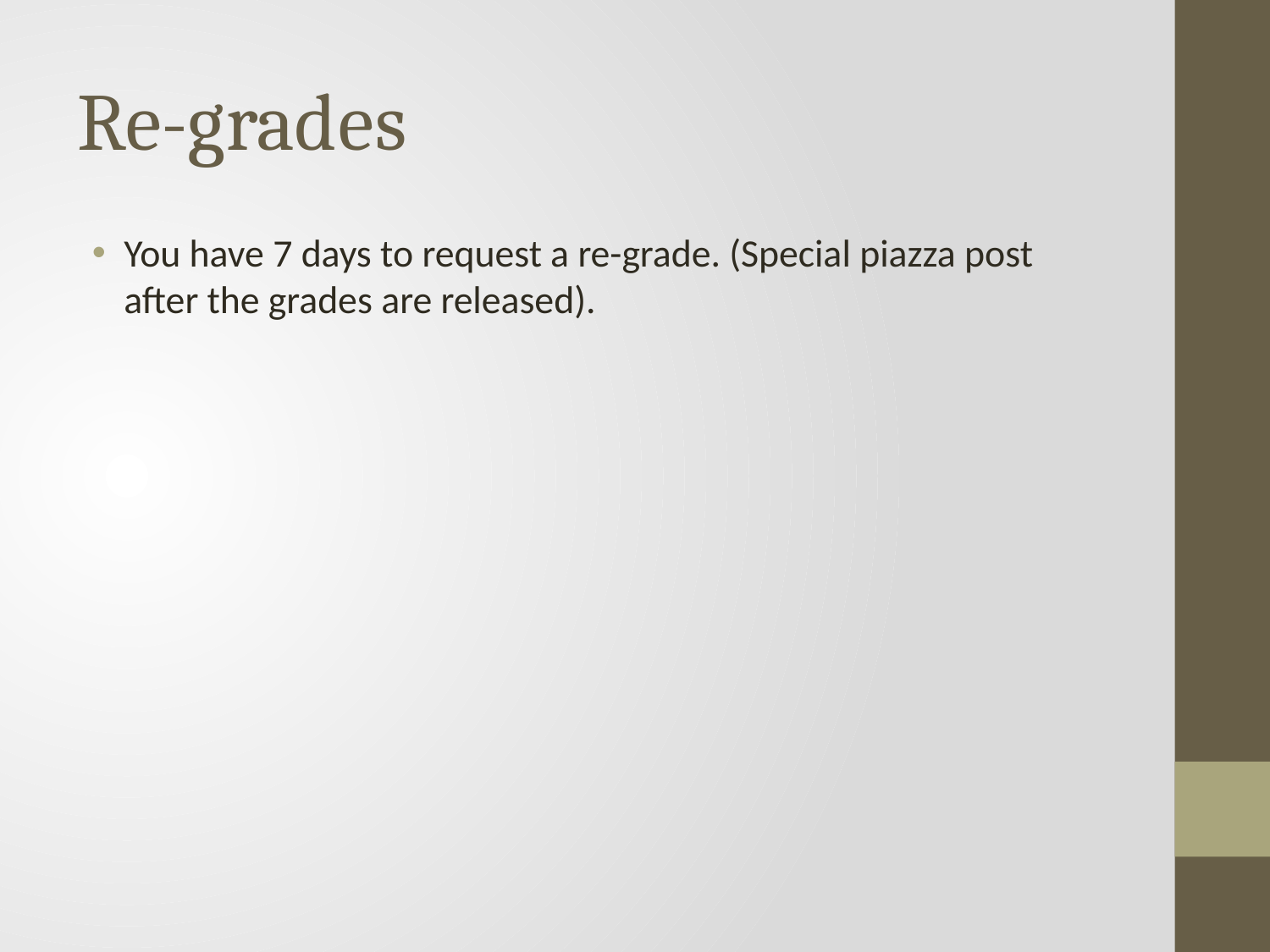

# Re-grades
You have 7 days to request a re-grade. (Special piazza post after the grades are released).